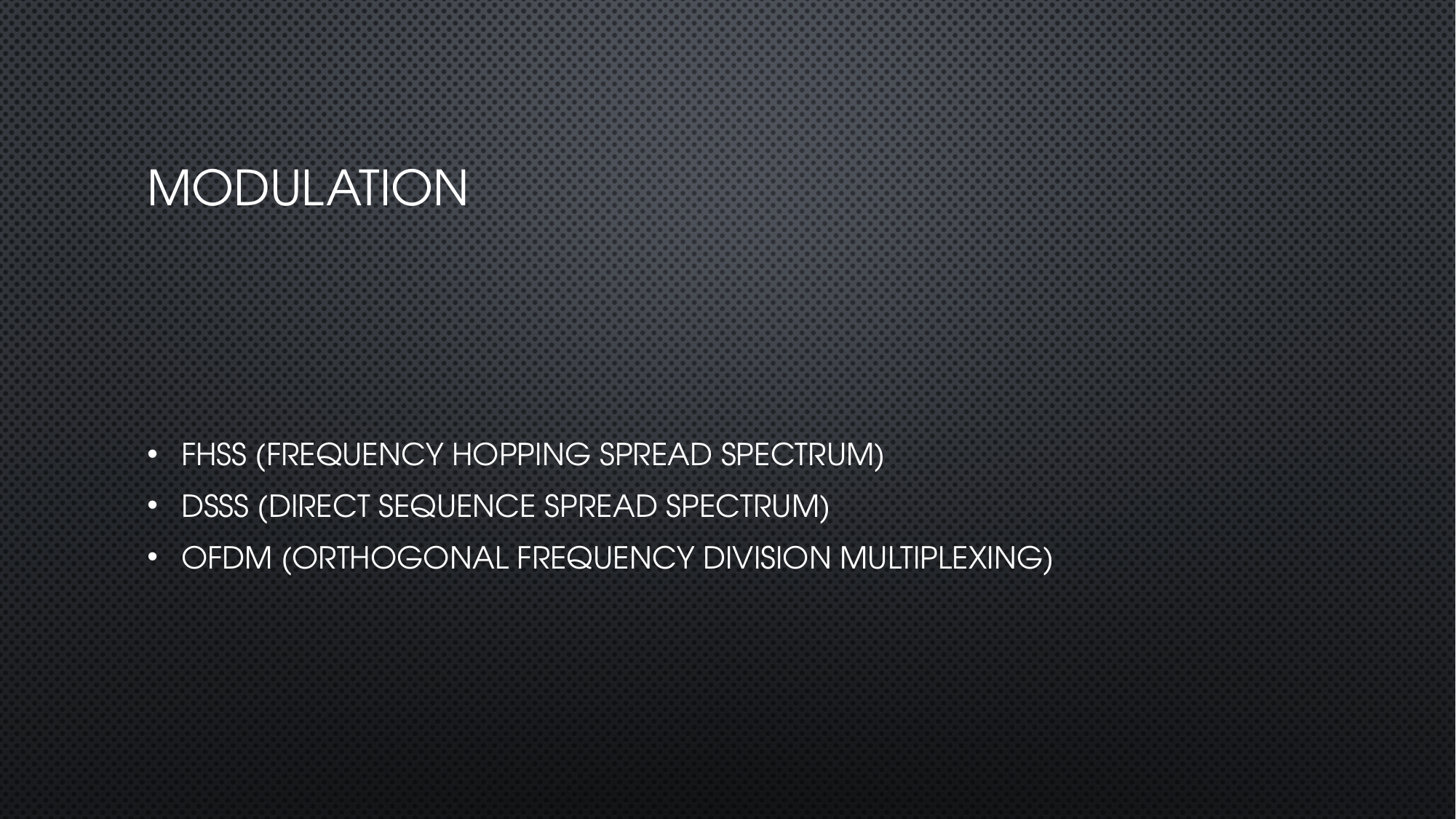

# Modulation
FHSS (Frequency Hopping Spread Spectrum)
DSSS (Direct Sequence Spread Spectrum)
OFDM (Orthogonal Frequency Division Multiplexing)